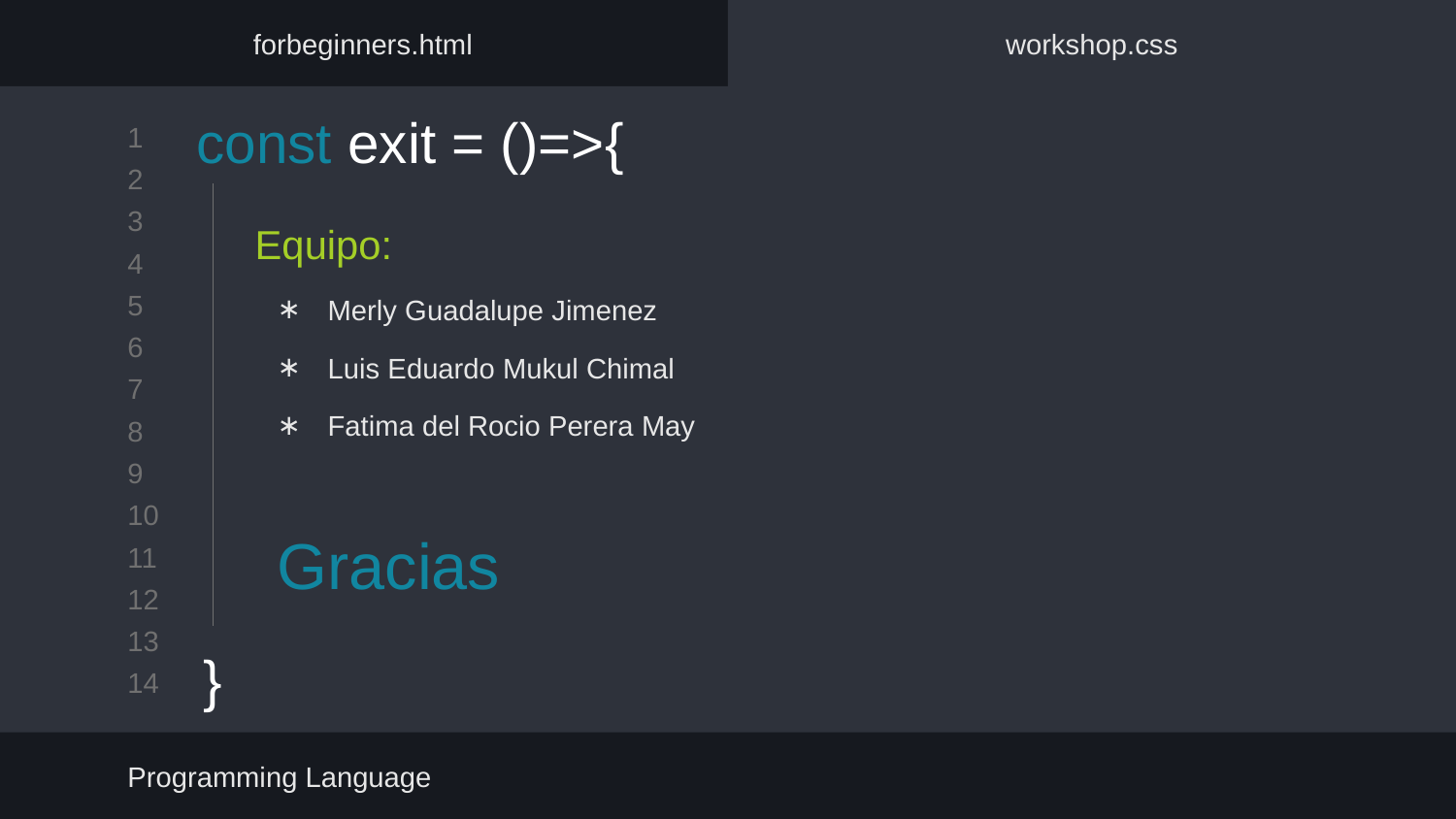

forbeginners.html
workshop.css
# const exit = ()=>{
}
Equipo:
Merly Guadalupe Jimenez
Luis Eduardo Mukul Chimal
Fatima del Rocio Perera May

Gracias
Programming Language